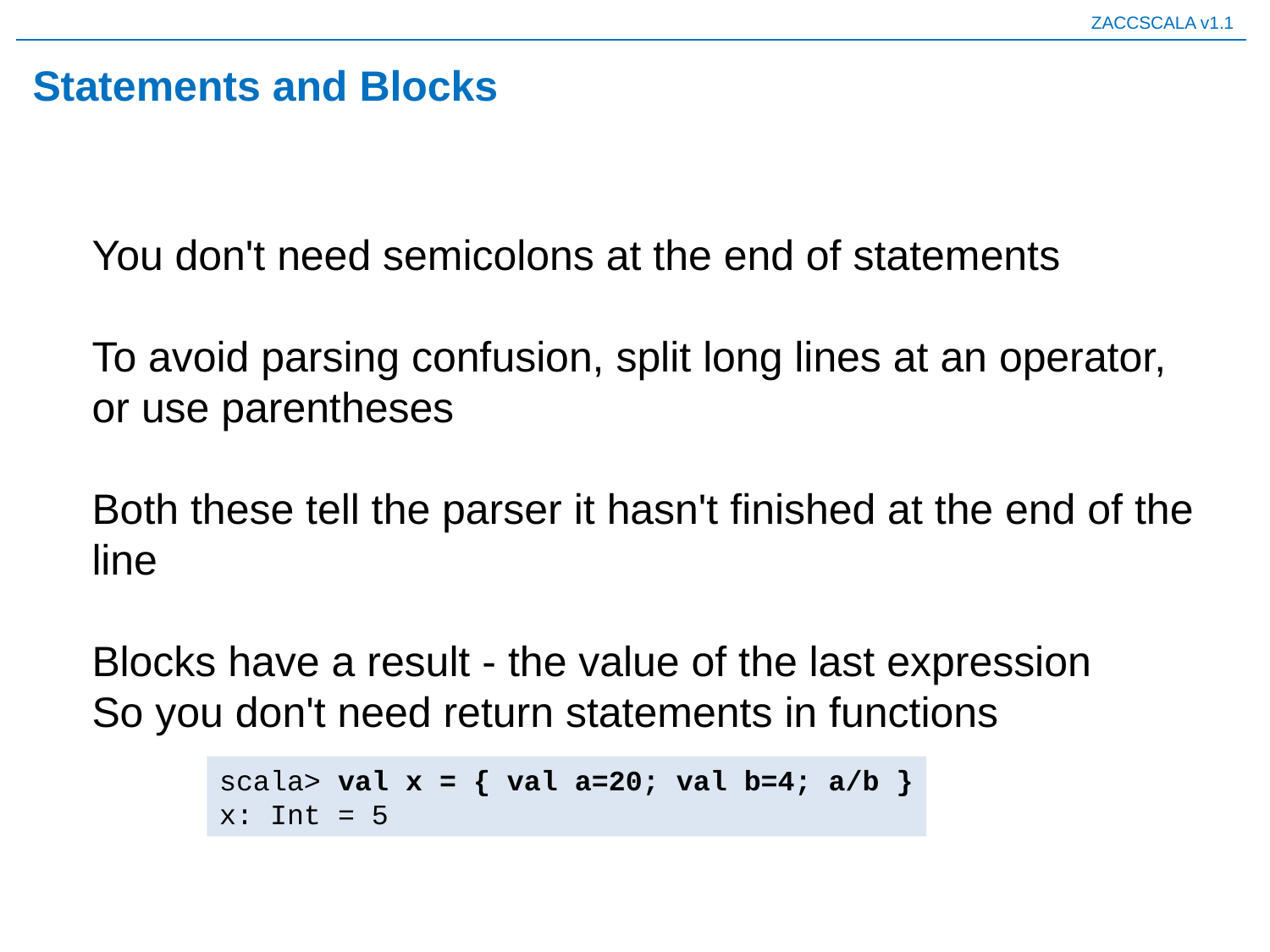

# Statements and Blocks
You don't need semicolons at the end of statements

To avoid parsing confusion, split long lines at an operator, or use parentheses

Both these tell the parser it hasn't finished at the end of the line

Blocks have a result - the value of the last expression
So you don't need return statements in functions
scala> val x = { val a=20; val b=4; a/b }
x: Int = 5